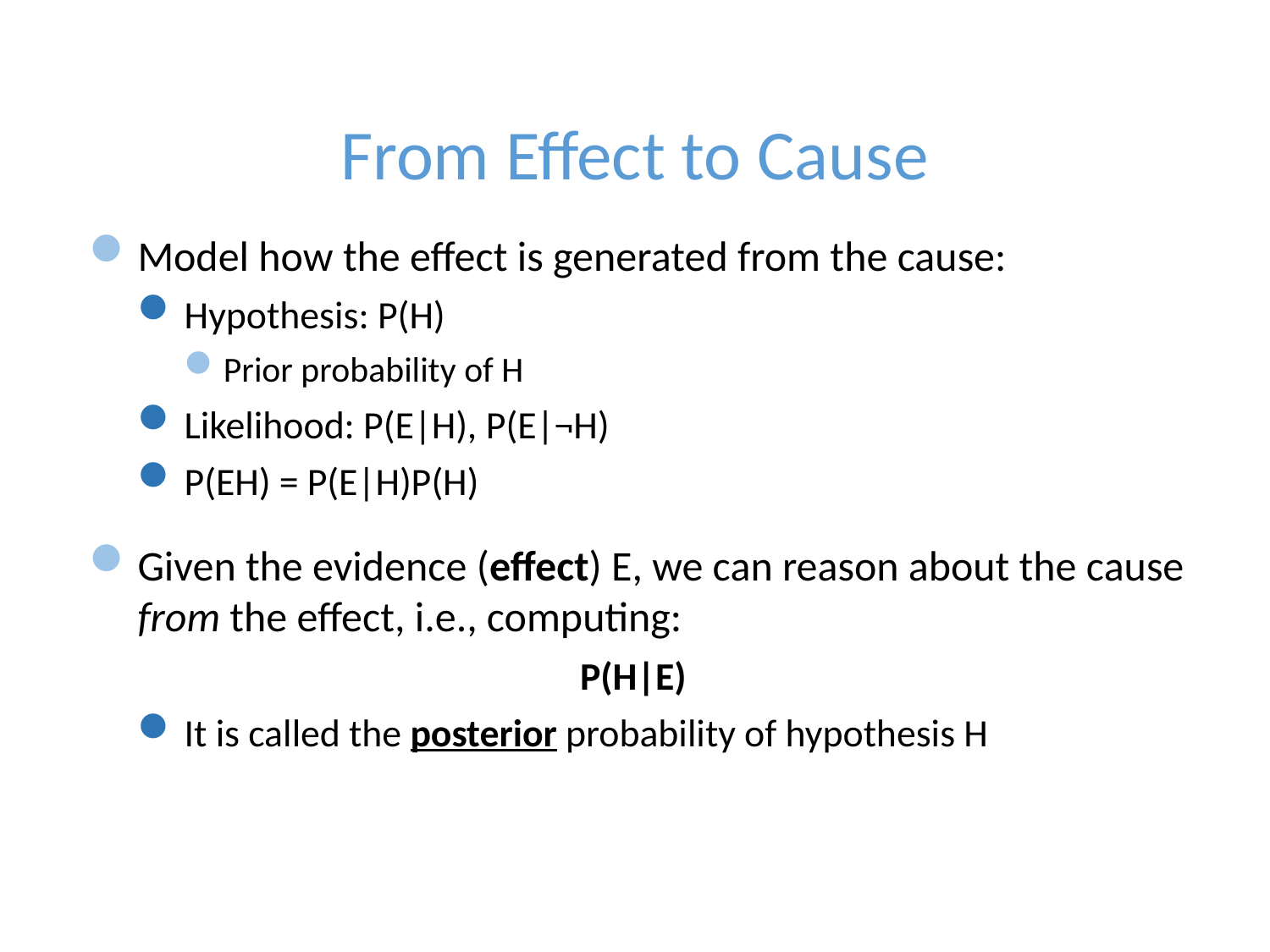

From Effect to Cause
Model how the effect is generated from the cause:
Hypothesis: P(H)
Prior probability of H
Likelihood: P(E|H), P(E|¬H)
P(EH) = P(E|H)P(H)
Given the evidence (effect) E, we can reason about the cause from the effect, i.e., computing:
                                                   P(H|E)
It is called the posterior probability of hypothesis H
18